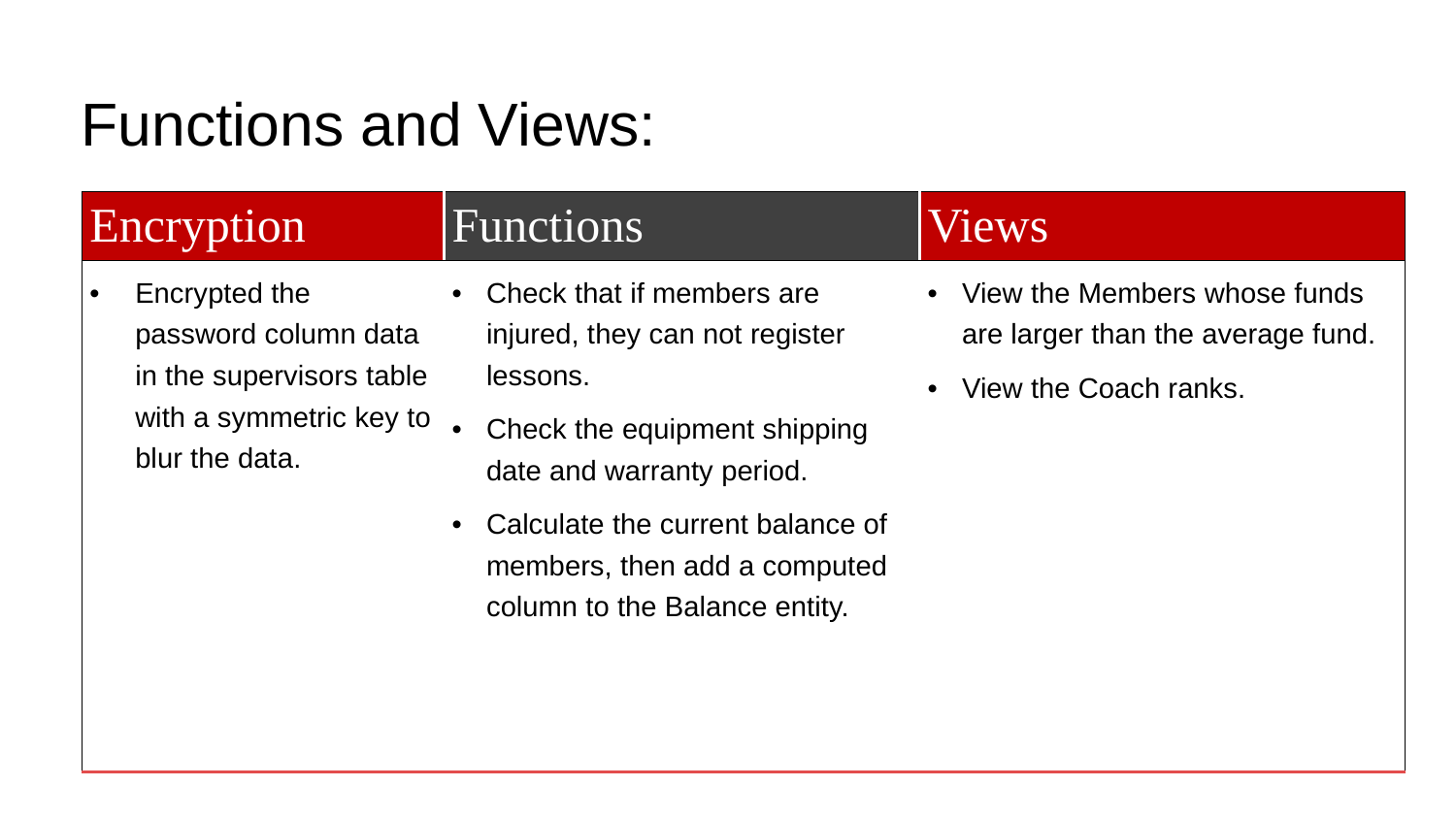

Functions and Views:
| Encryption | Functions | Views |
| --- | --- | --- |
| Encrypted the password column data in the supervisors table with a symmetric key to blur the data. | Check that if members are injured, they can not register lessons. Check the equipment shipping date and warranty period. Calculate the current balance of members, then add a computed column to the Balance entity. | View the Members whose funds are larger than the average fund. View the Coach ranks. |